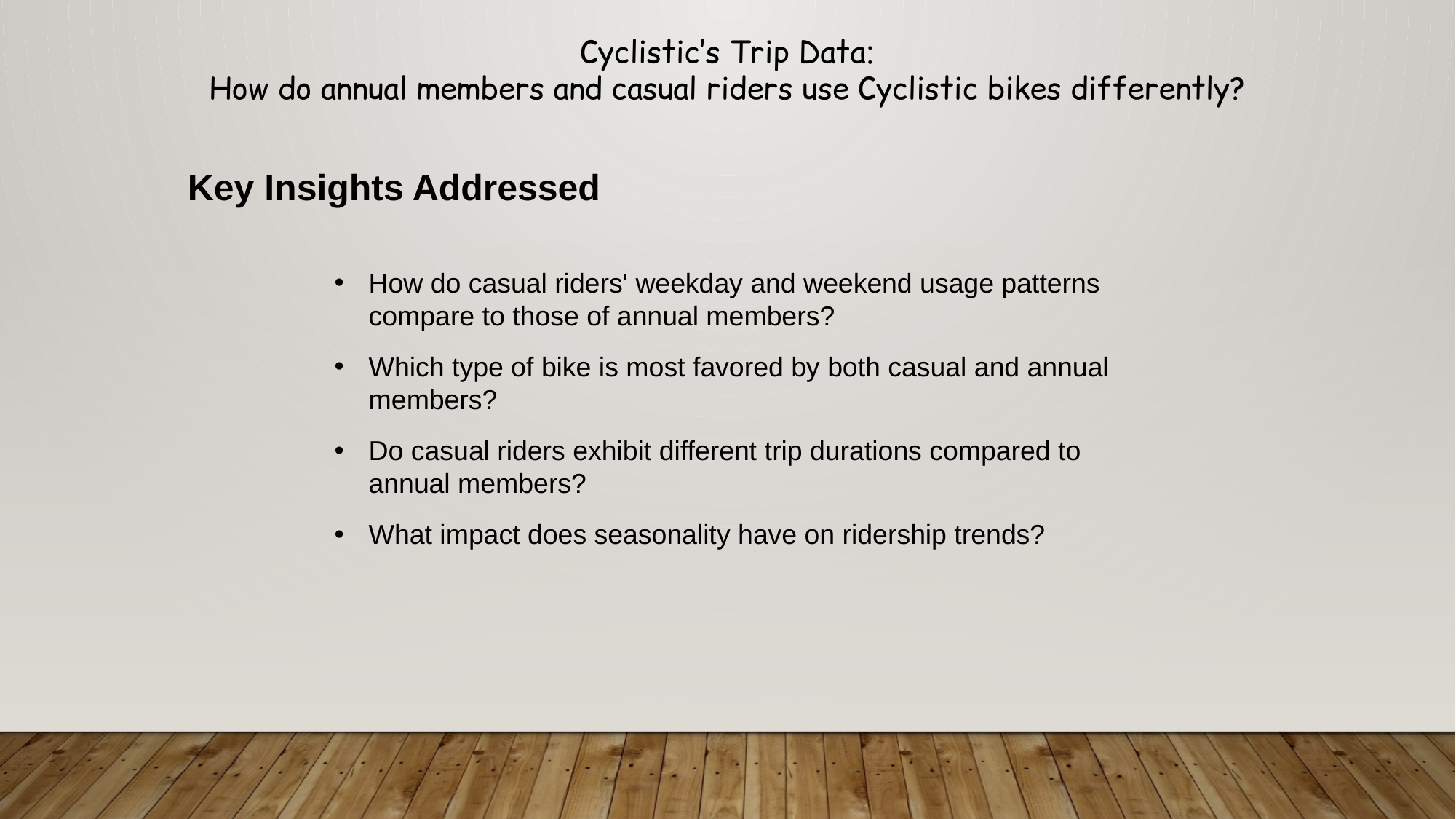

Cyclistic’s Trip Data:
How do annual members and casual riders use Cyclistic bikes differently?
Key Insights Addressed
How do casual riders' weekday and weekend usage patterns compare to those of annual members?
Which type of bike is most favored by both casual and annual members?
Do casual riders exhibit different trip durations compared to annual members?
What impact does seasonality have on ridership trends?